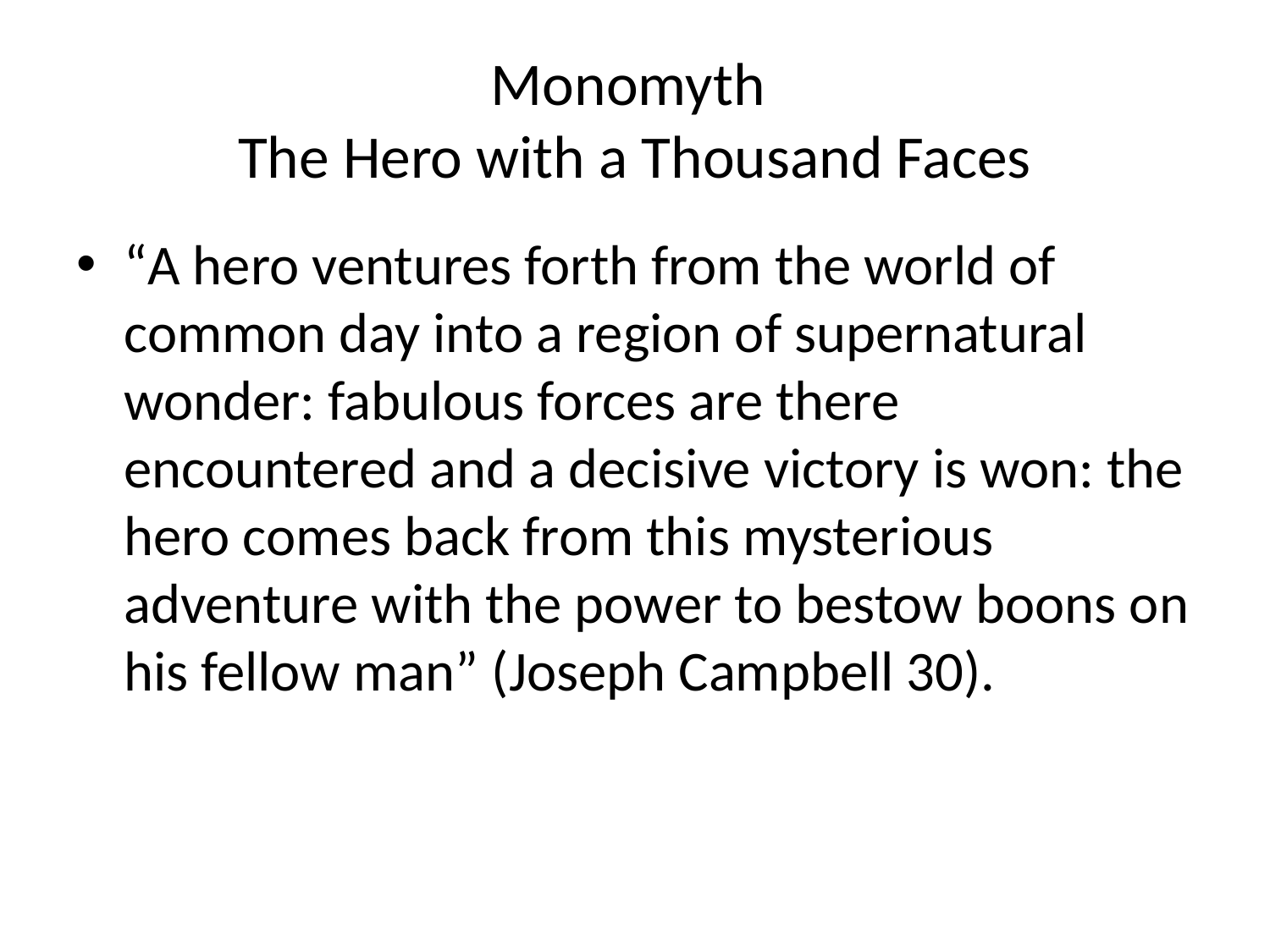

# Monomyth The Hero with a Thousand Faces
“A hero ventures forth from the world of common day into a region of supernatural wonder: fabulous forces are there encountered and a decisive victory is won: the hero comes back from this mysterious adventure with the power to bestow boons on his fellow man” (Joseph Campbell 30).